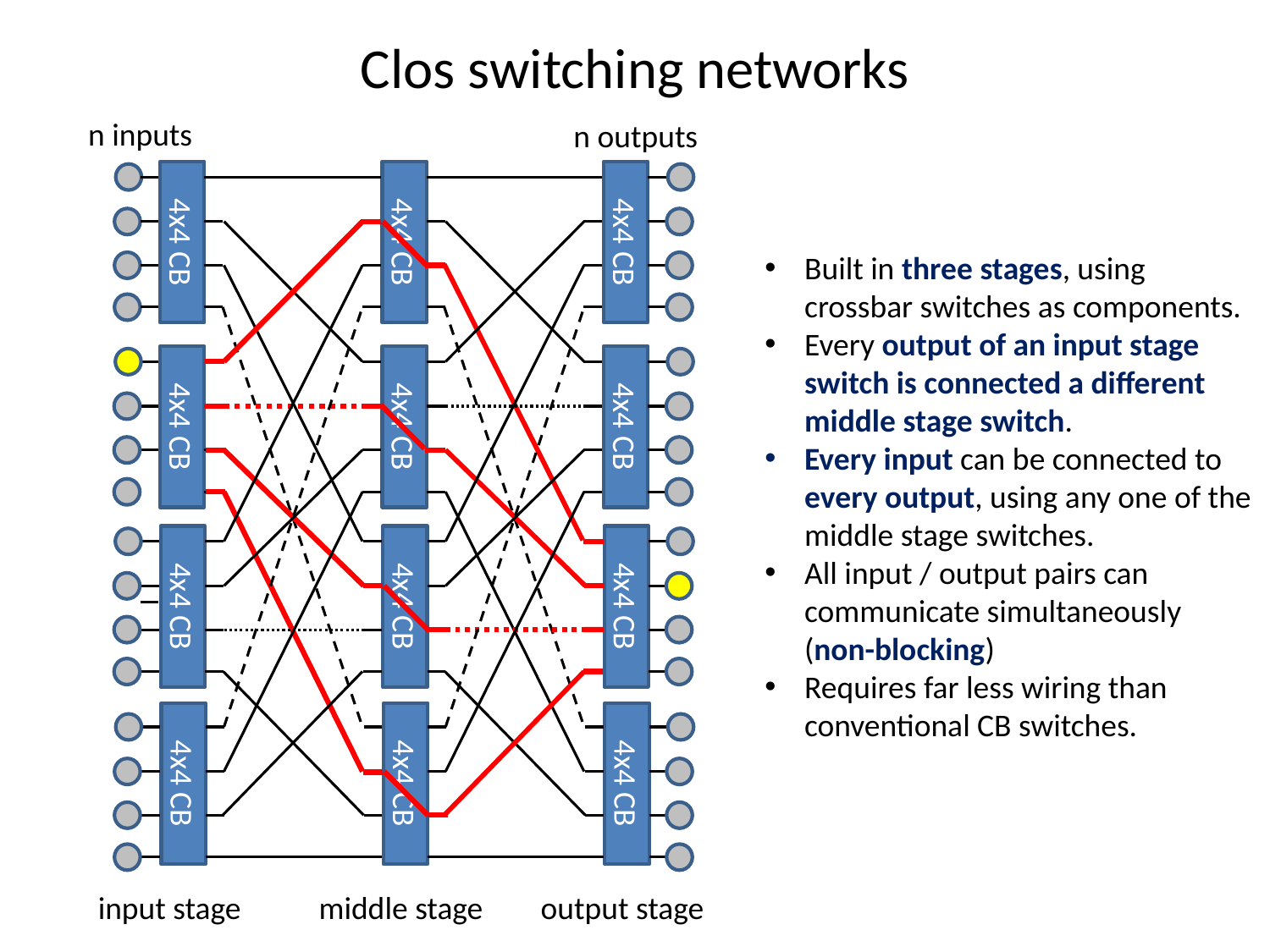

# Clos switching networks
n inputs
n outputs

4x4 CB
4x4 CB
4x4 CB

Built in three stages, using crossbar switches as components.
Every output of an input stage switch is connected a different middle stage switch.
Every input can be connected to every output, using any one of the middle stage switches.
All input / output pairs can communicate simultaneously (non-blocking)
Requires far less wiring than conventional CB switches.

4x4 CB
4x4 CB

4x4 CB

4x4 CB
4x4 CB
4x4 CB

4x4 CB
4x4 CB
4x4 CB

input stage
middle stage
output stage